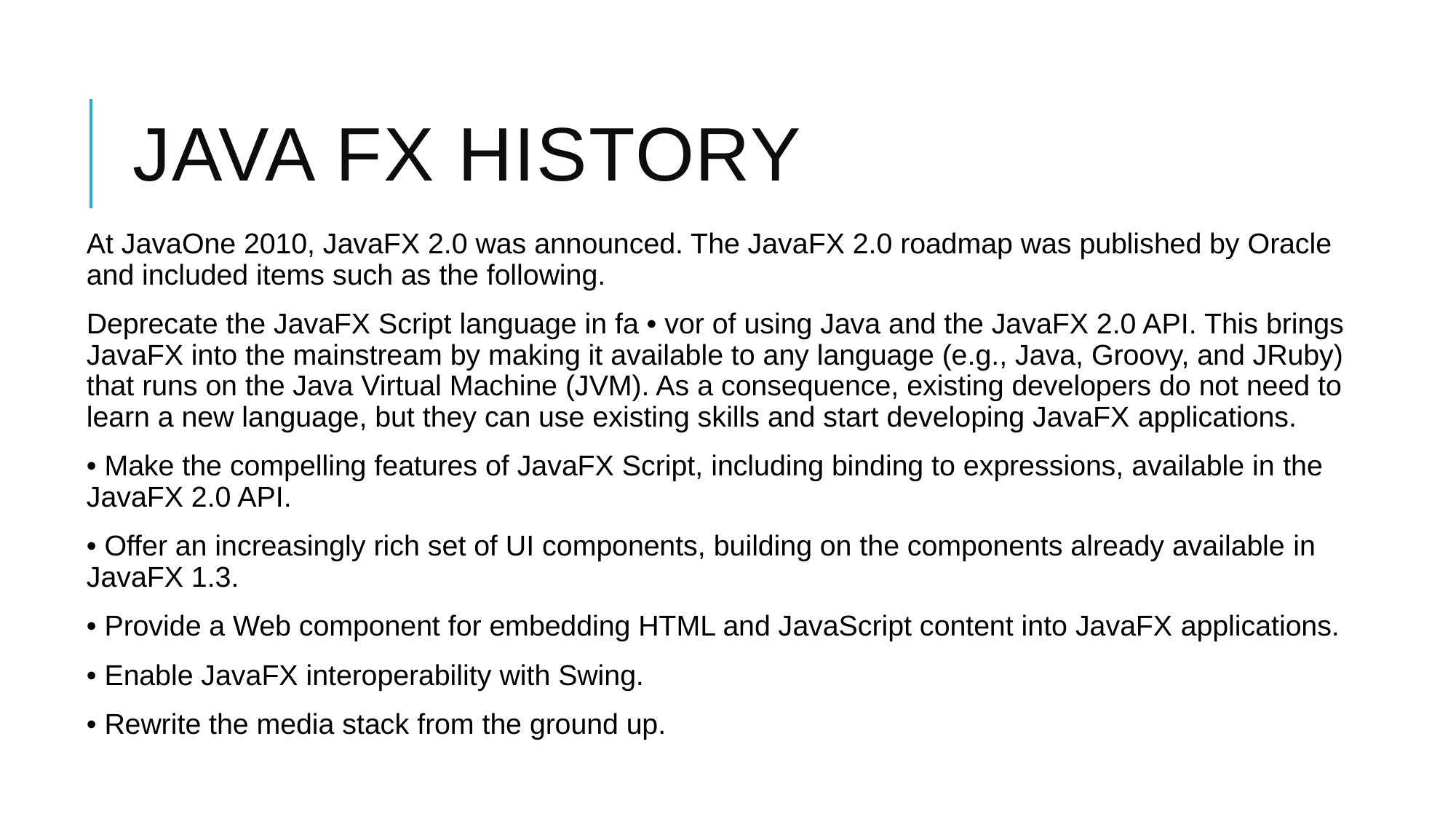

# Java FX history
At JavaOne 2010, JavaFX 2.0 was announced. The JavaFX 2.0 roadmap was published by Oracle and included items such as the following.
Deprecate the JavaFX Script language in fa • vor of using Java and the JavaFX 2.0 API. This brings JavaFX into the mainstream by making it available to any language (e.g., Java, Groovy, and JRuby) that runs on the Java Virtual Machine (JVM). As a consequence, existing developers do not need to learn a new language, but they can use existing skills and start developing JavaFX applications.
• Make the compelling features of JavaFX Script, including binding to expressions, available in the JavaFX 2.0 API.
• Offer an increasingly rich set of UI components, building on the components already available in JavaFX 1.3.
• Provide a Web component for embedding HTML and JavaScript content into JavaFX applications.
• Enable JavaFX interoperability with Swing.
• Rewrite the media stack from the ground up.